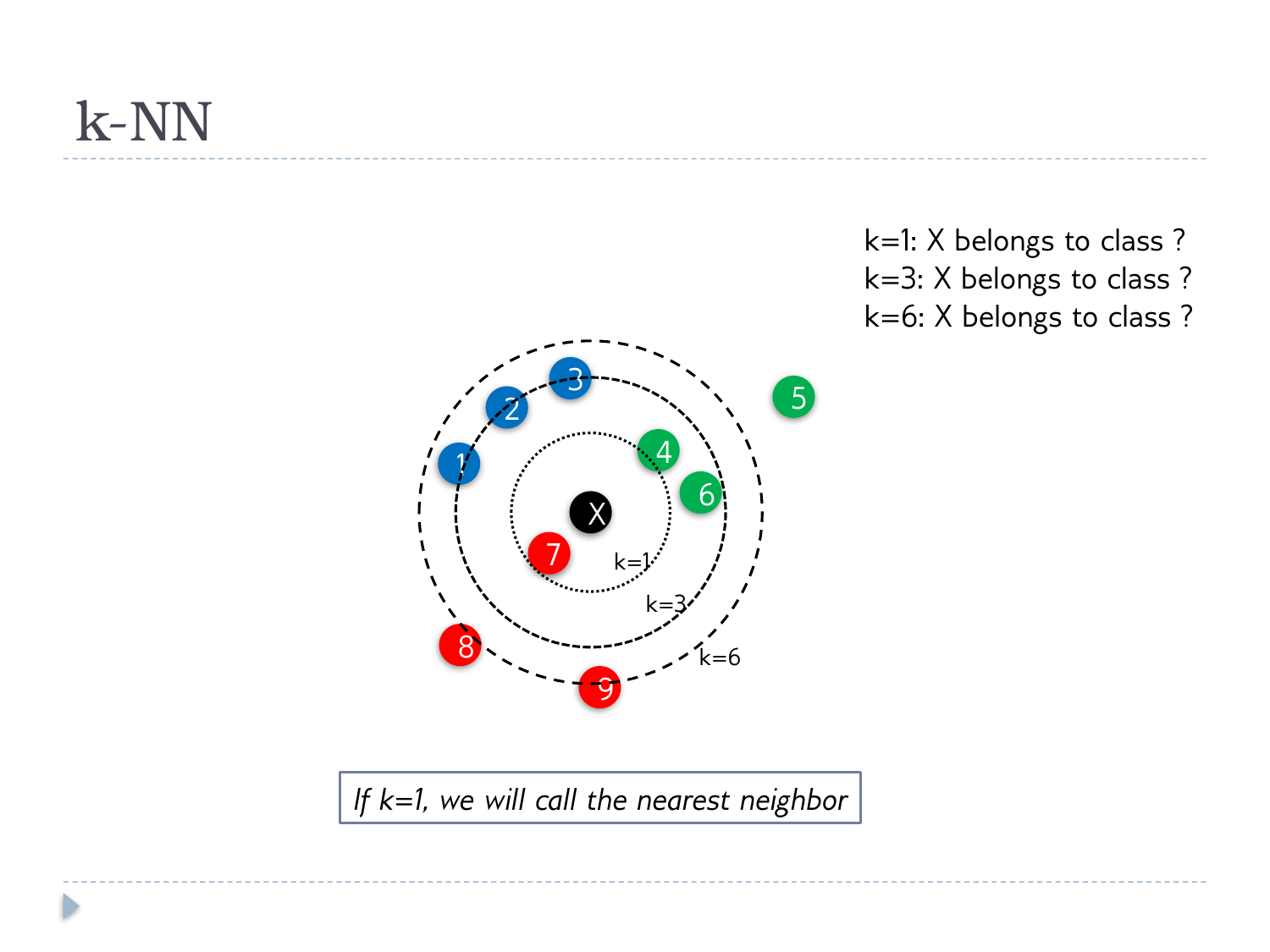

# k-NN
k=1: X belongs to class ?
k=3: X belongs to class ?
k=6: X belongs to class ?

3
5

2
4

1
6
X
7
k=1
k=3
8
k=6
9
If k=1, we will call the nearest neighbor